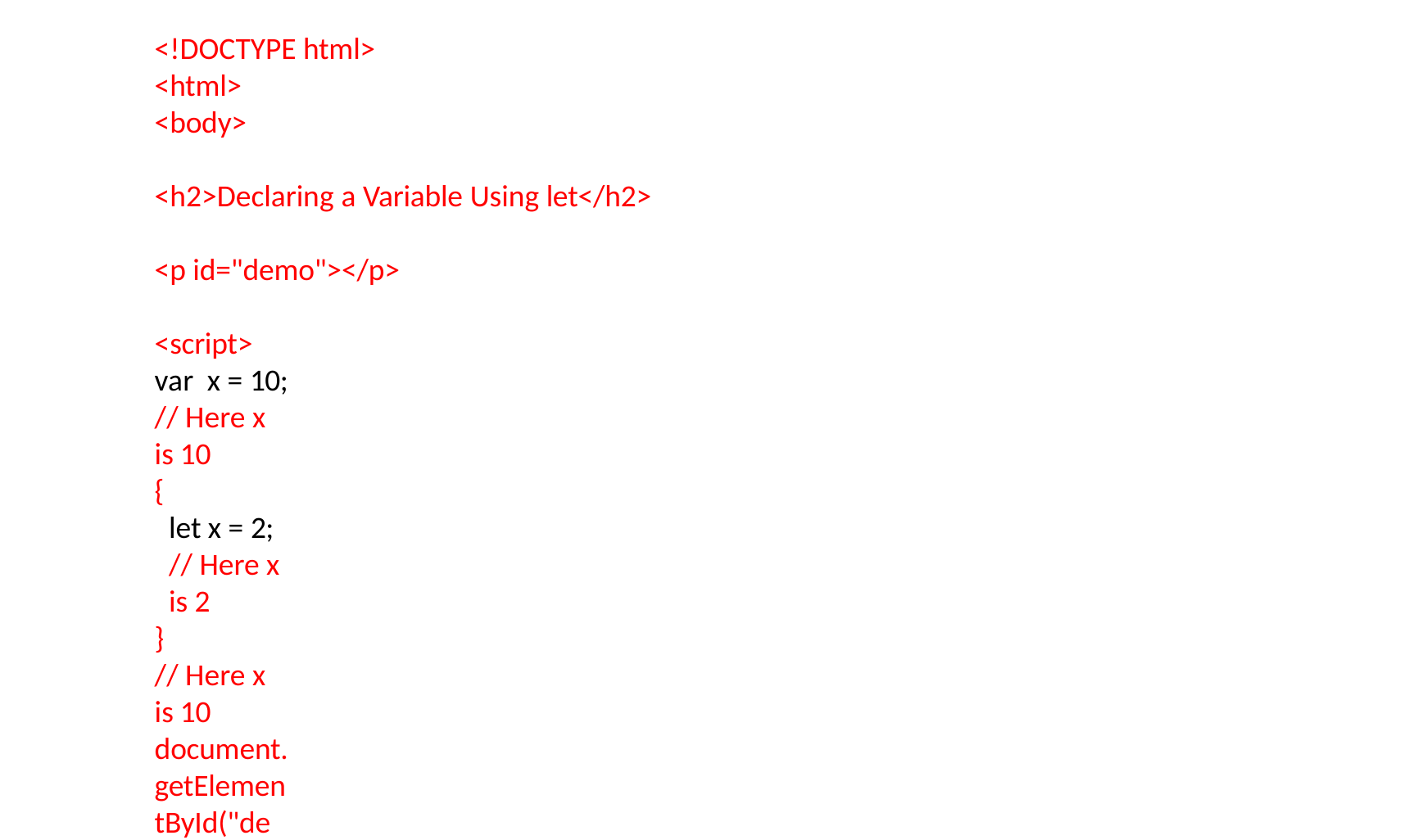

<!DOCTYPE html>
<html>
<body>
<h2>Declaring a Variable Using let</h2>
<p id="demo"></p>
<script> var x = 10;
// Here x is 10
{
let x = 2;
// Here x is 2
}
// Here x is 10
document.getElementById("demo").innerHTML = x;
</script>
</body>
</html>